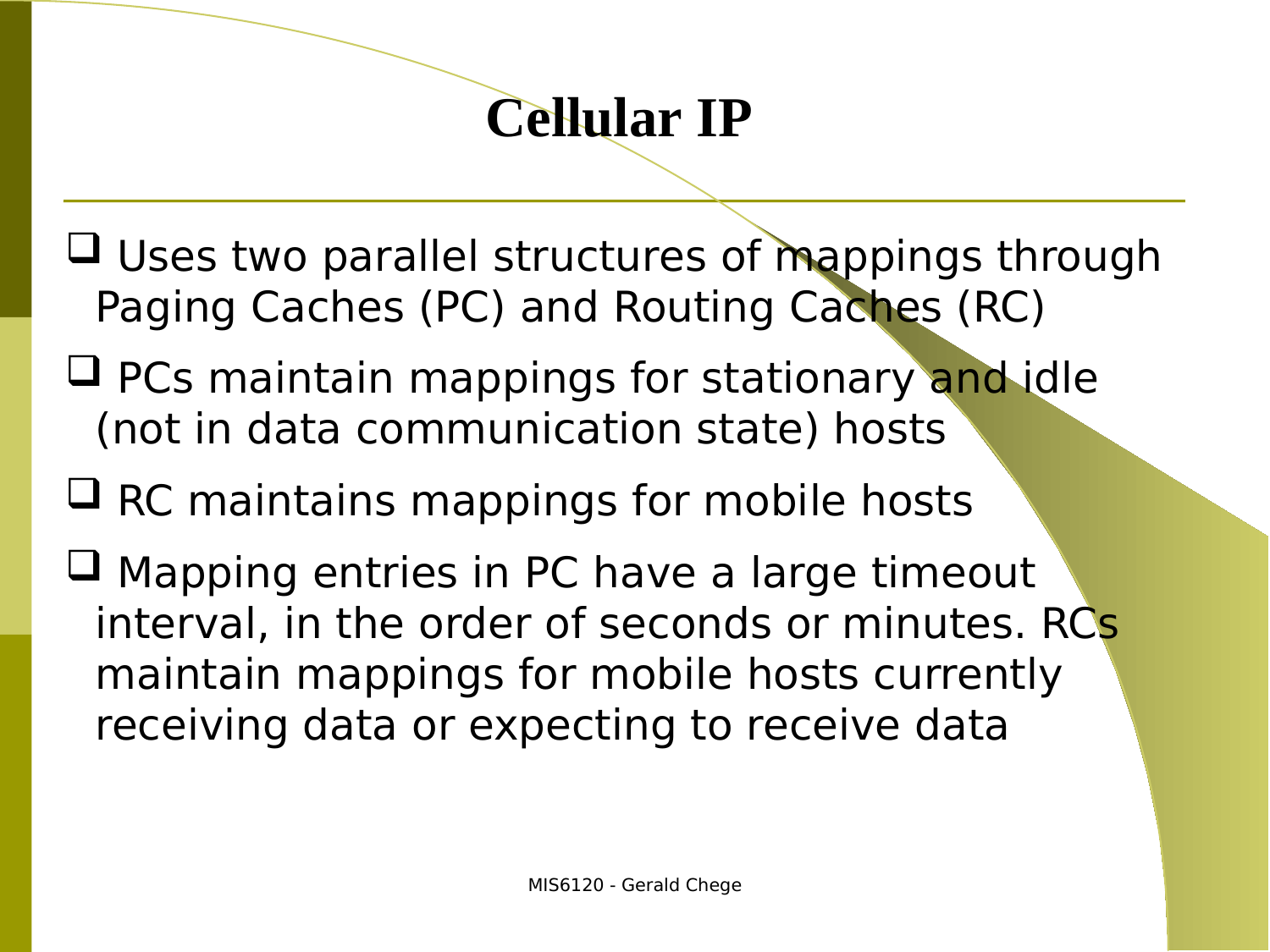

Cellular IP
 Uses two parallel structures of mappings through Paging Caches (PC) and Routing Caches (RC)
 PCs maintain mappings for stationary and idle (not in data communication state) hosts
 RC maintains mappings for mobile hosts
 Mapping entries in PC have a large timeout interval, in the order of seconds or minutes. RCs maintain mappings for mobile hosts currently receiving data or expecting to receive data
MIS6120 - Gerald Chege